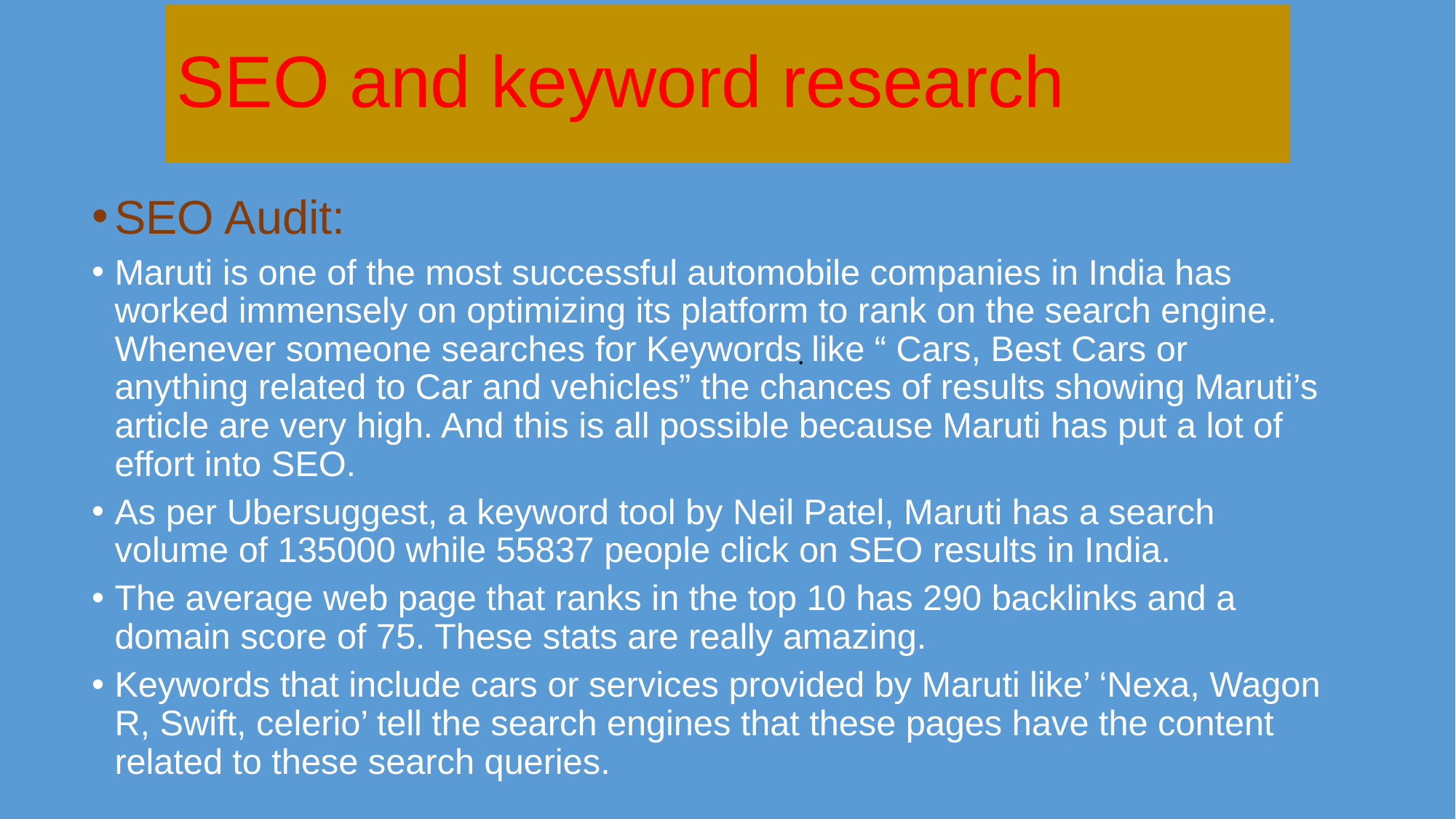

# SEO and keyword research
SEO Audit:
Maruti is one of the most successful automobile companies in India has worked immensely on optimizing its platform to rank on the search engine. Whenever someone searches for Keywords like “ Cars, Best Cars or anything related to Car and vehicles” the chances of results showing Maruti’s article are very high. And this is all possible because Maruti has put a lot of effort into SEO.
As per Ubersuggest, a keyword tool by Neil Patel, Maruti has a search volume of 135000 while 55837 people click on SEO results in India.
The average web page that ranks in the top 10 has 290 backlinks and a domain score of 75. These stats are really amazing.
Keywords that include cars or services provided by Maruti like’ ‘Nexa, Wagon R, Swift, celerio’ tell the search engines that these pages have the content related to these search queries.

.